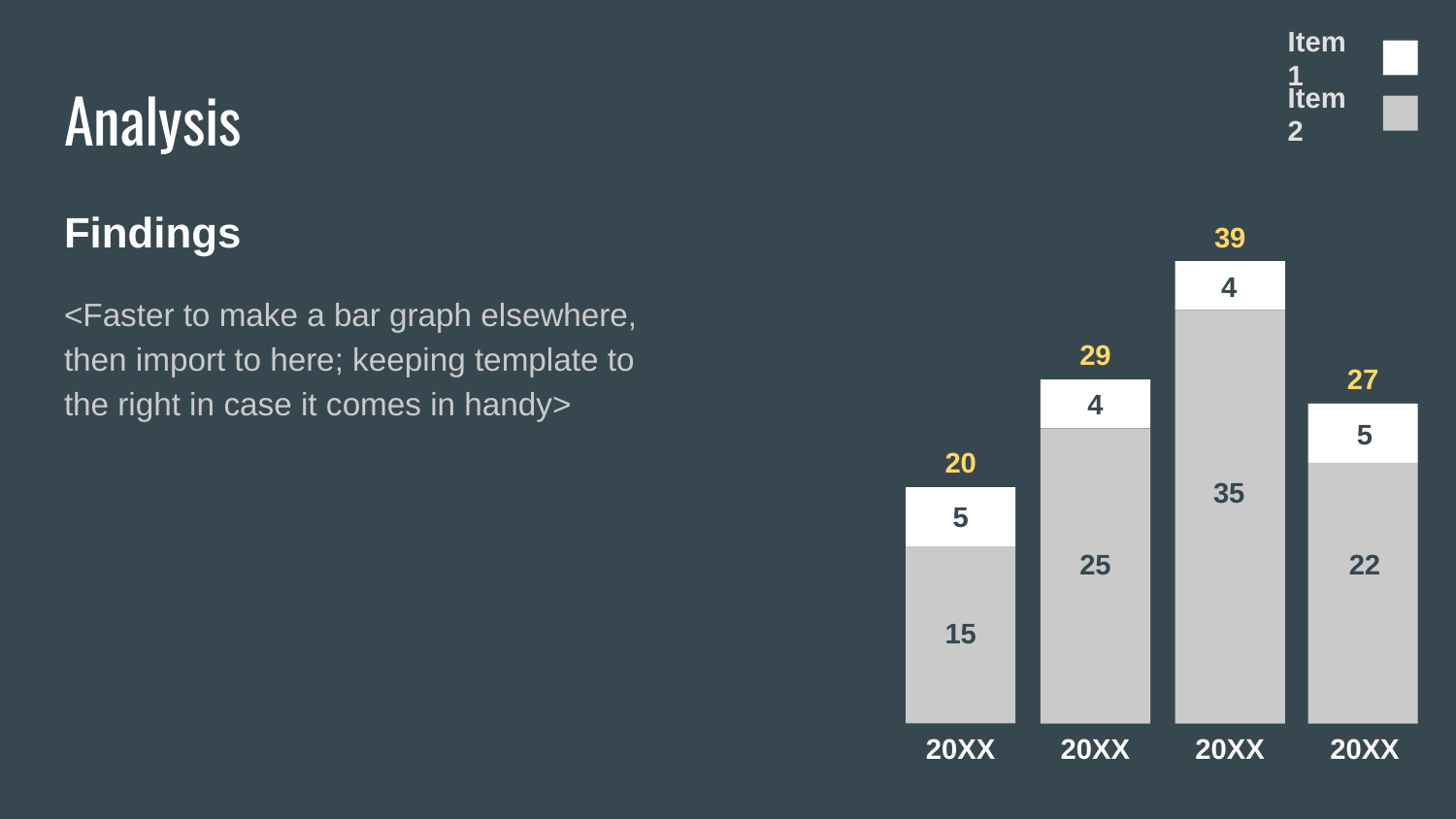

Item 1

Analysis
Item 2

Findings
<Faster to make a bar graph elsewhere, then import to here; keeping template to the right in case it comes in handy>
39
4

29
27
4

5

20

35

5
22
25

15
20XX
20XX
20XX
20XX